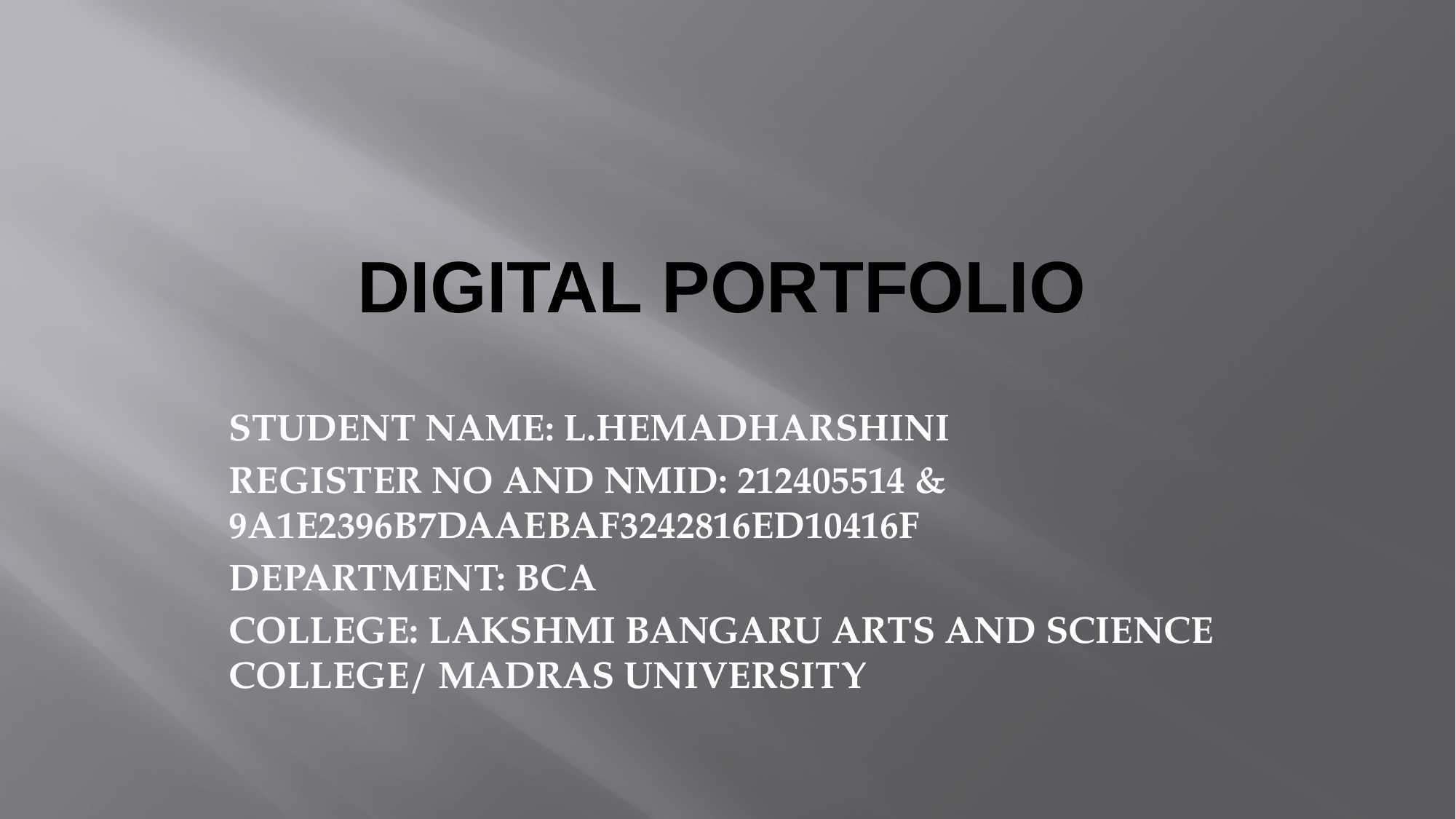

# DIGITAL PORTFOLIO
STUDENT NAME: L.HEMADHARSHINI
REGISTER NO AND NMID: 212405514 & 9A1E2396B7DAAEBAF3242816ED10416F
DEPARTMENT: BCA
COLLEGE: LAKSHMI BANGARU ARTS AND SCIENCE COLLEGE/ MADRAS UNIVERSITY